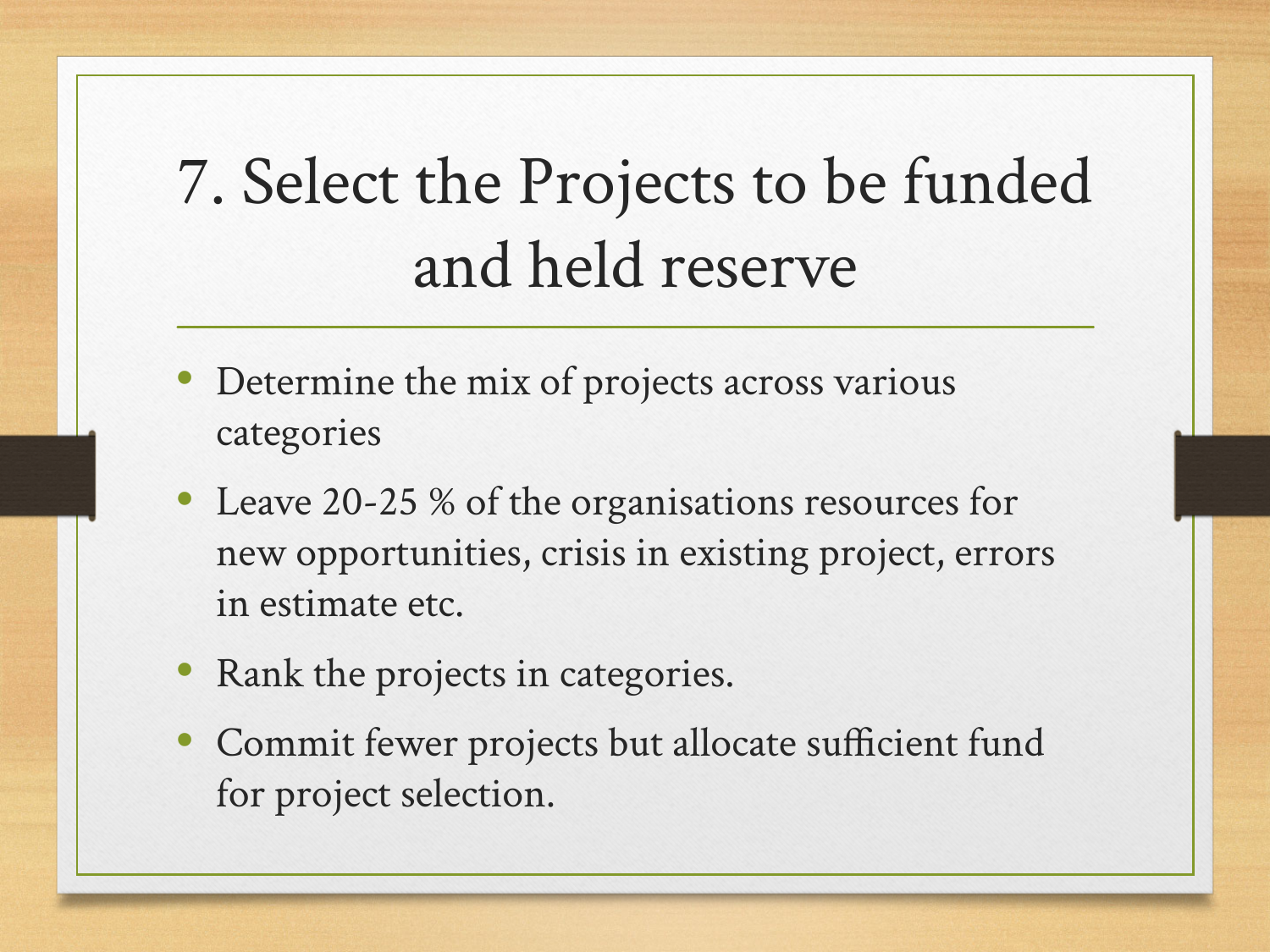

# 7. Select the Projects to be funded and held reserve
Determine the mix of projects across various categories
Leave 20-25 % of the organisations resources for new opportunities, crisis in existing project, errors in estimate etc.
Rank the projects in categories.
Commit fewer projects but allocate sufficient fund for project selection.